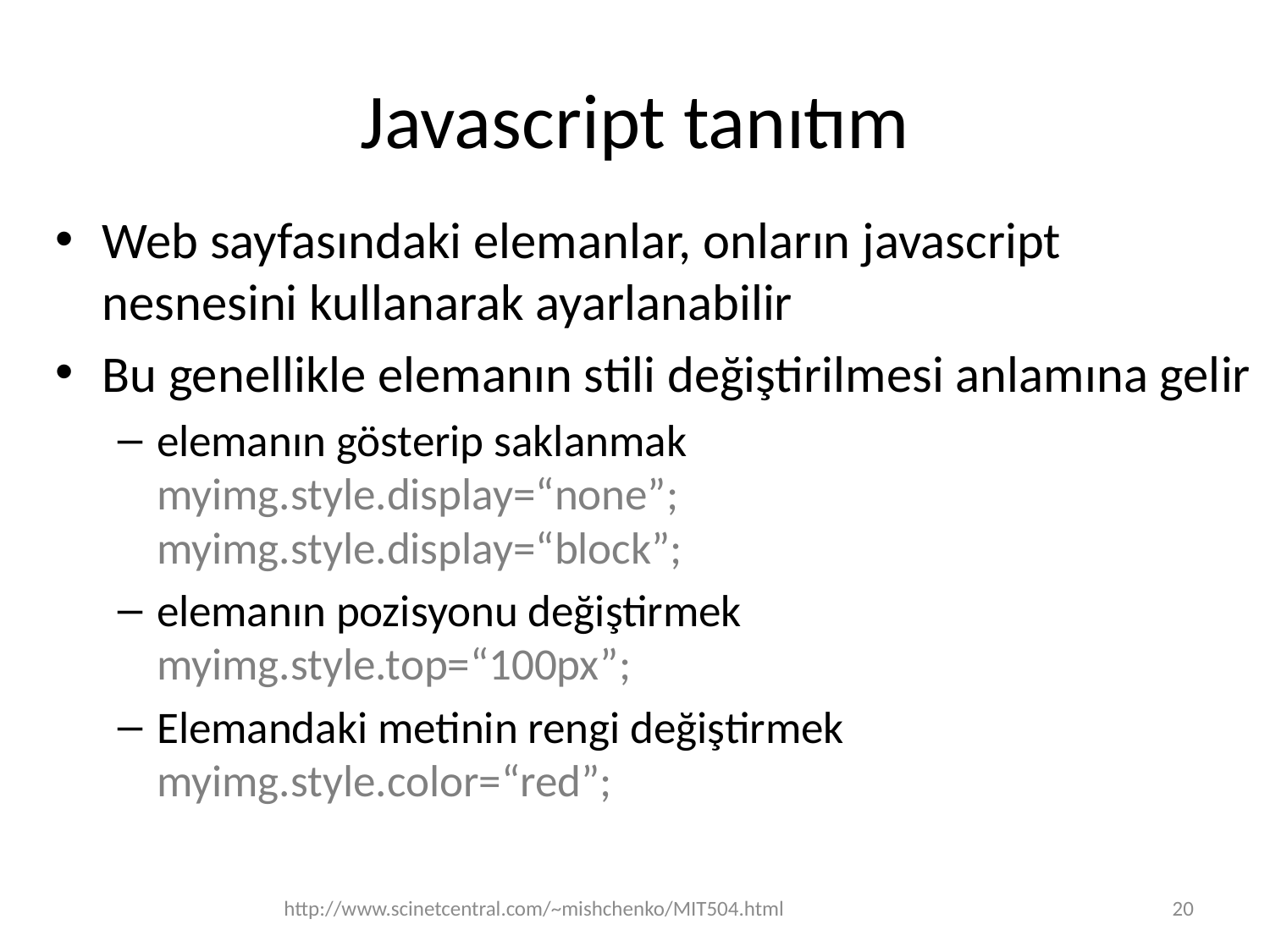

# Javascript tanıtım
Web sayfasındaki elemanlar, onların javascript nesnesini kullanarak ayarlanabilir
Bu genellikle elemanın stili değiştirilmesi anlamına gelir
elemanın gösterip saklanmak
myimg.style.display=“none”;
myimg.style.display=“block”;
elemanın pozisyonu değiştirmek
myimg.style.top=“100px”;
Elemandaki metinin rengi değiştirmek
myimg.style.color=“red”;
http://www.scinetcentral.com/~mishchenko/MIT504.html
20